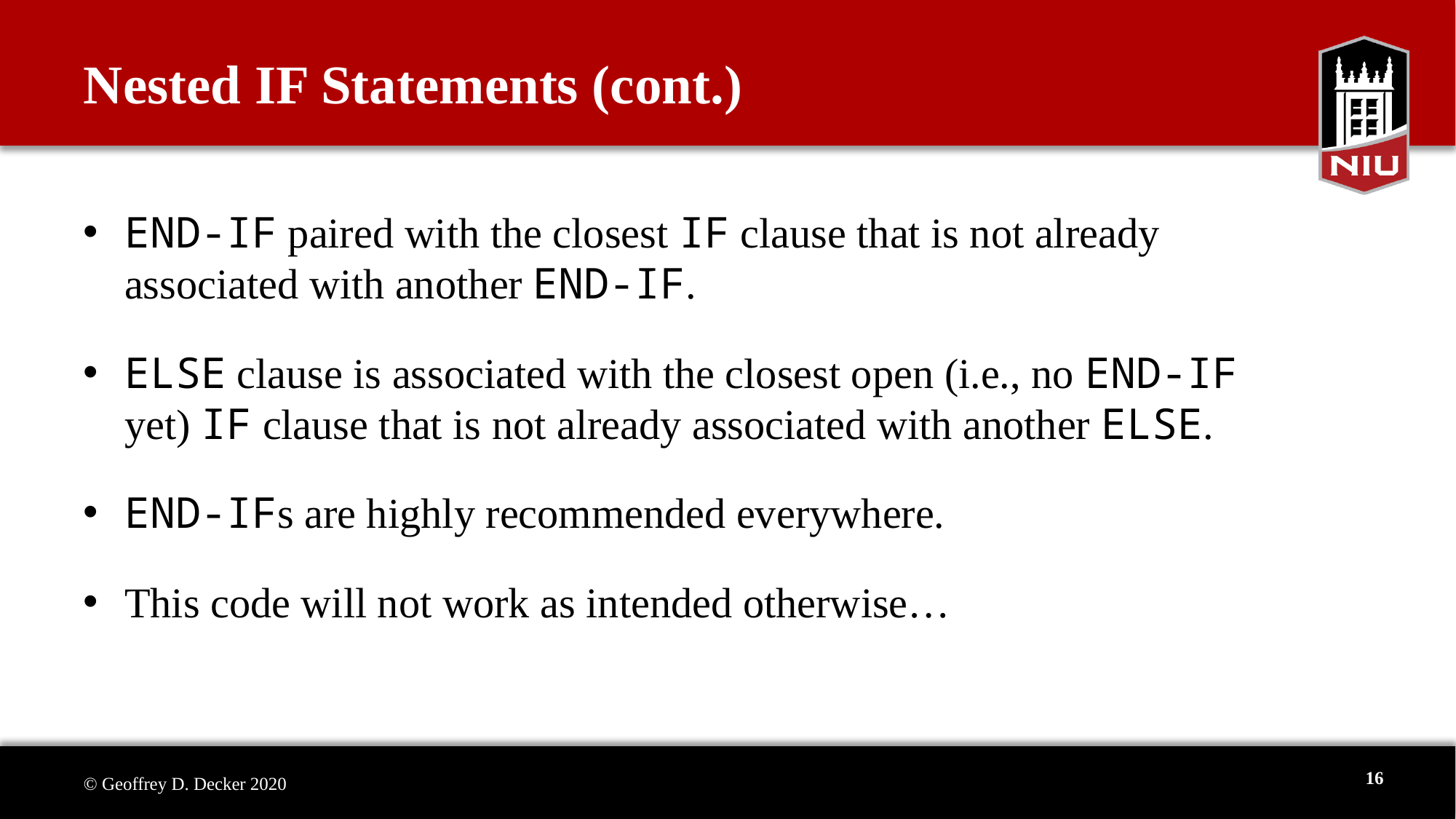

# Nested IF Statements (cont.)
END-IF paired with the closest IF clause that is not already associated with another END-IF.

ELSE clause is associated with the closest open (i.e., no END-IF
yet) IF clause that is not already associated with another ELSE.

END-IFs are highly recommended everywhere.

This code will not work as intended otherwise…

16
© Geoffrey D. Decker 2020